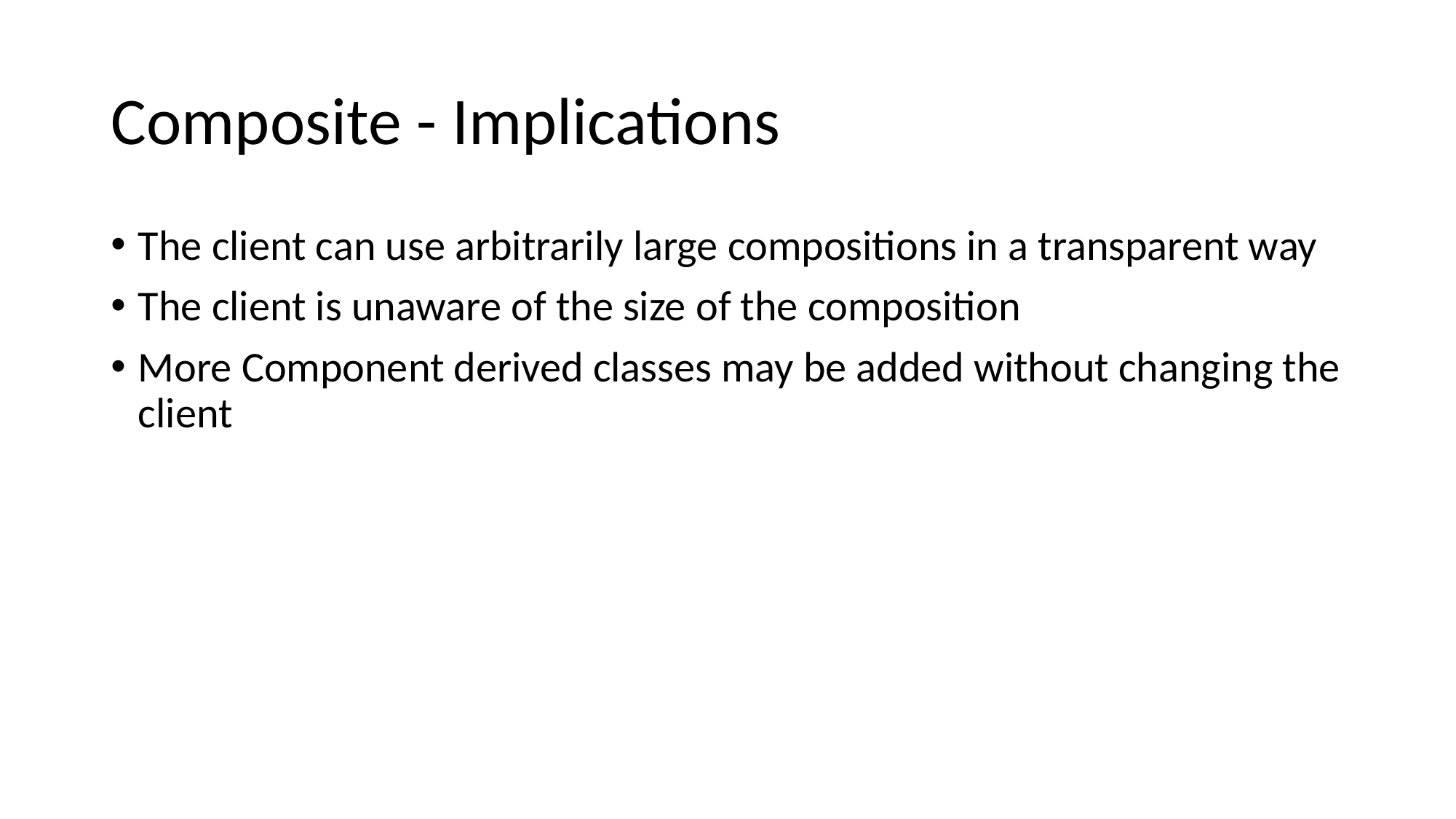

# Composite - Implications
The client can use arbitrarily large compositions in a transparent way
The client is unaware of the size of the composition
More Component derived classes may be added without changing the client